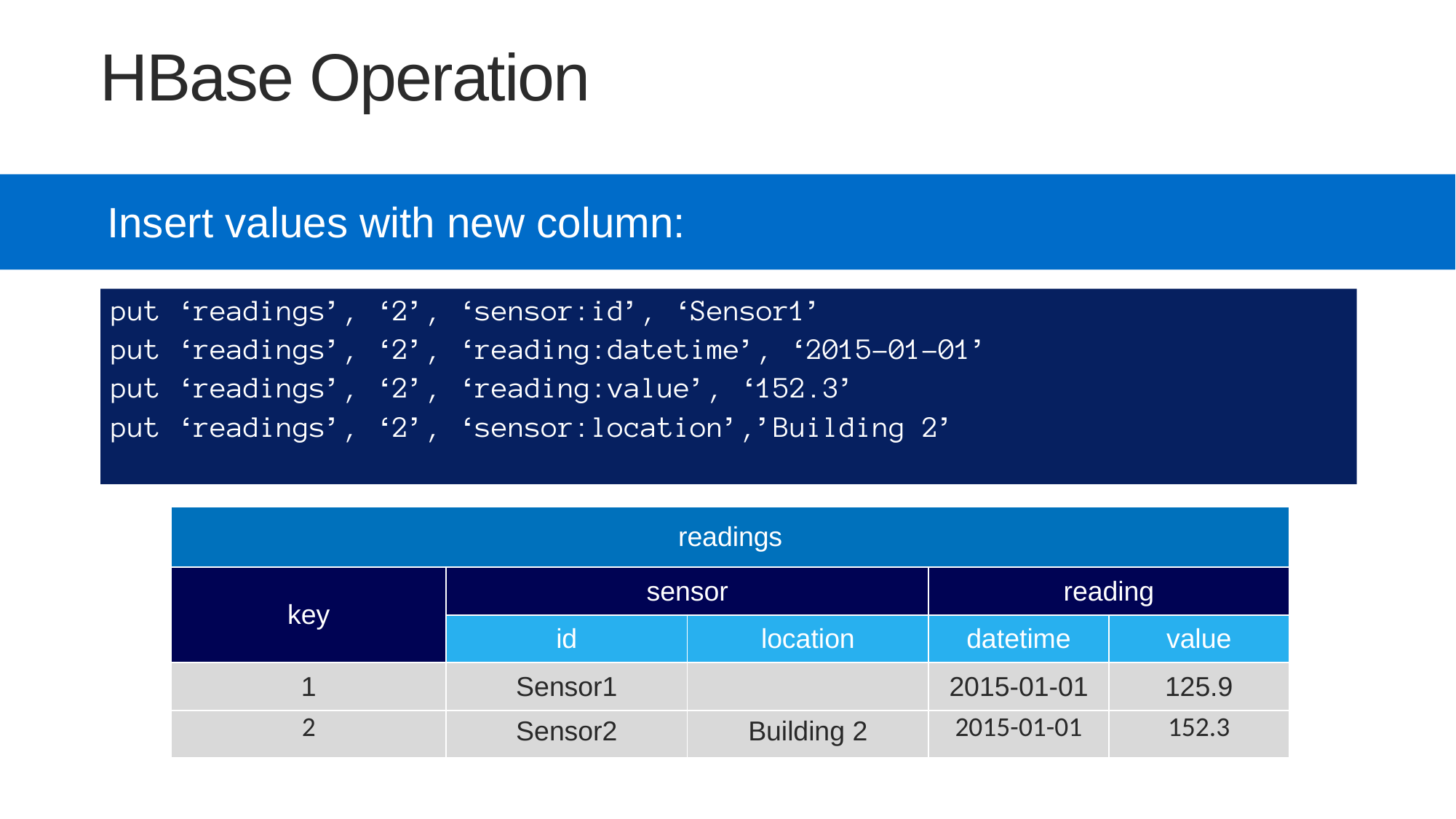

HBase Operation
Insert values with new column:

put ‘readings’, ‘2’, ‘sensor:id’, ‘Sensor1’
put ‘readings’, ‘2’, ‘reading:datetime’, ‘2015-01-01’
put ‘readings’, ‘2’, ‘reading:value’, ‘152.3’
put ‘readings’, ‘2’, ‘sensor:location’,’Building 2’
| readings |  |  |  |  |
| --- | --- | --- | --- | --- |
| key | sensor |  | reading |  |
|  | id | location | datetime | value |
| 1 | Sensor1 |  | 2015-01-01 | 125.9 |
| 2 | Sensor2 | Building 2 | 2015-01-01 | 152.3 |